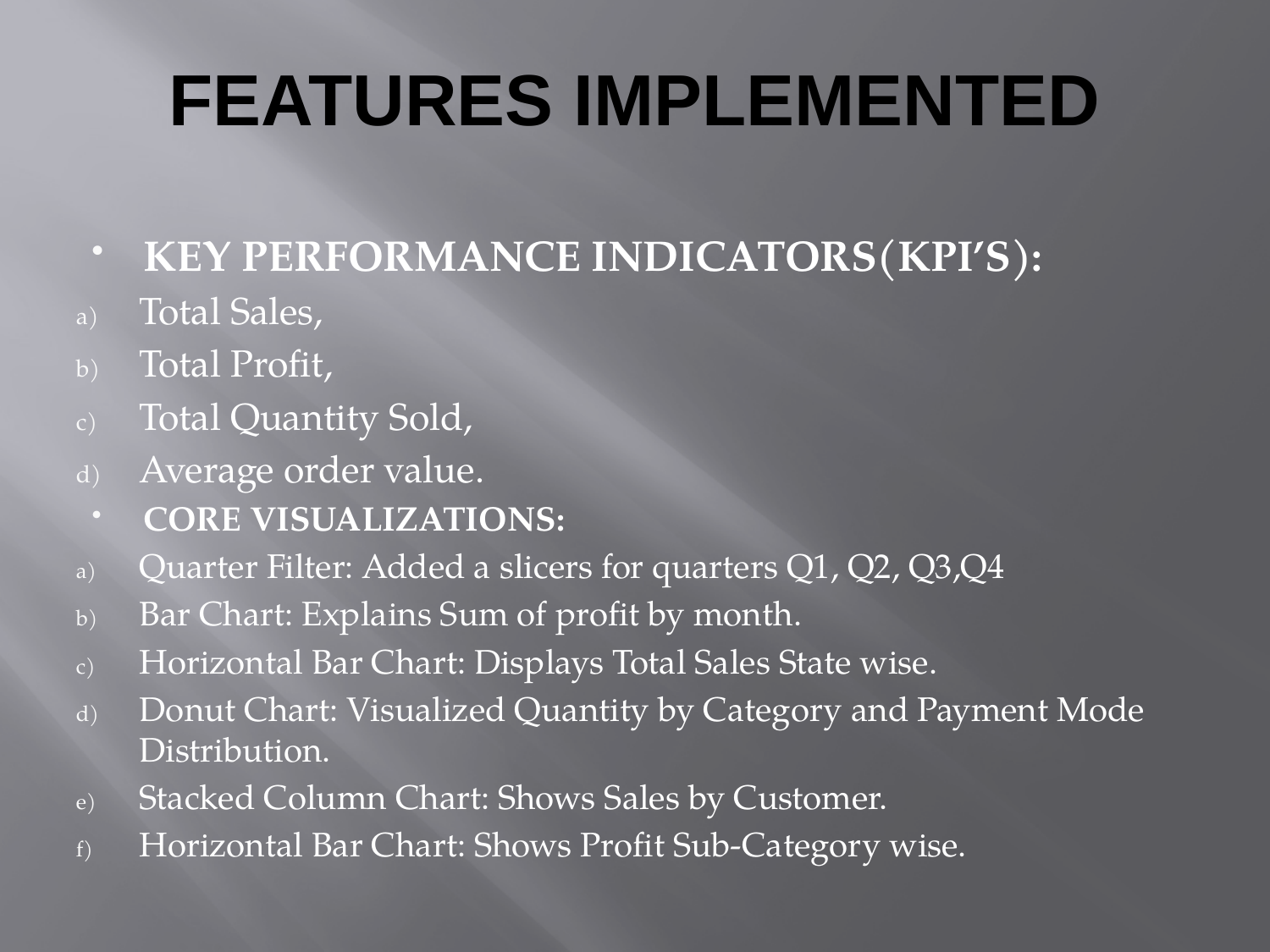

# FEATURES IMPLEMENTED
KEY PERFORMANCE INDICATORS(KPI’S):
Total Sales,
Total Profit,
Total Quantity Sold,
Average order value.
CORE VISUALIZATIONS:
Quarter Filter: Added a slicers for quarters Q1, Q2, Q3,Q4
Bar Chart: Explains Sum of profit by month.
Horizontal Bar Chart: Displays Total Sales State wise.
Donut Chart: Visualized Quantity by Category and Payment Mode Distribution.
Stacked Column Chart: Shows Sales by Customer.
Horizontal Bar Chart: Shows Profit Sub-Category wise.